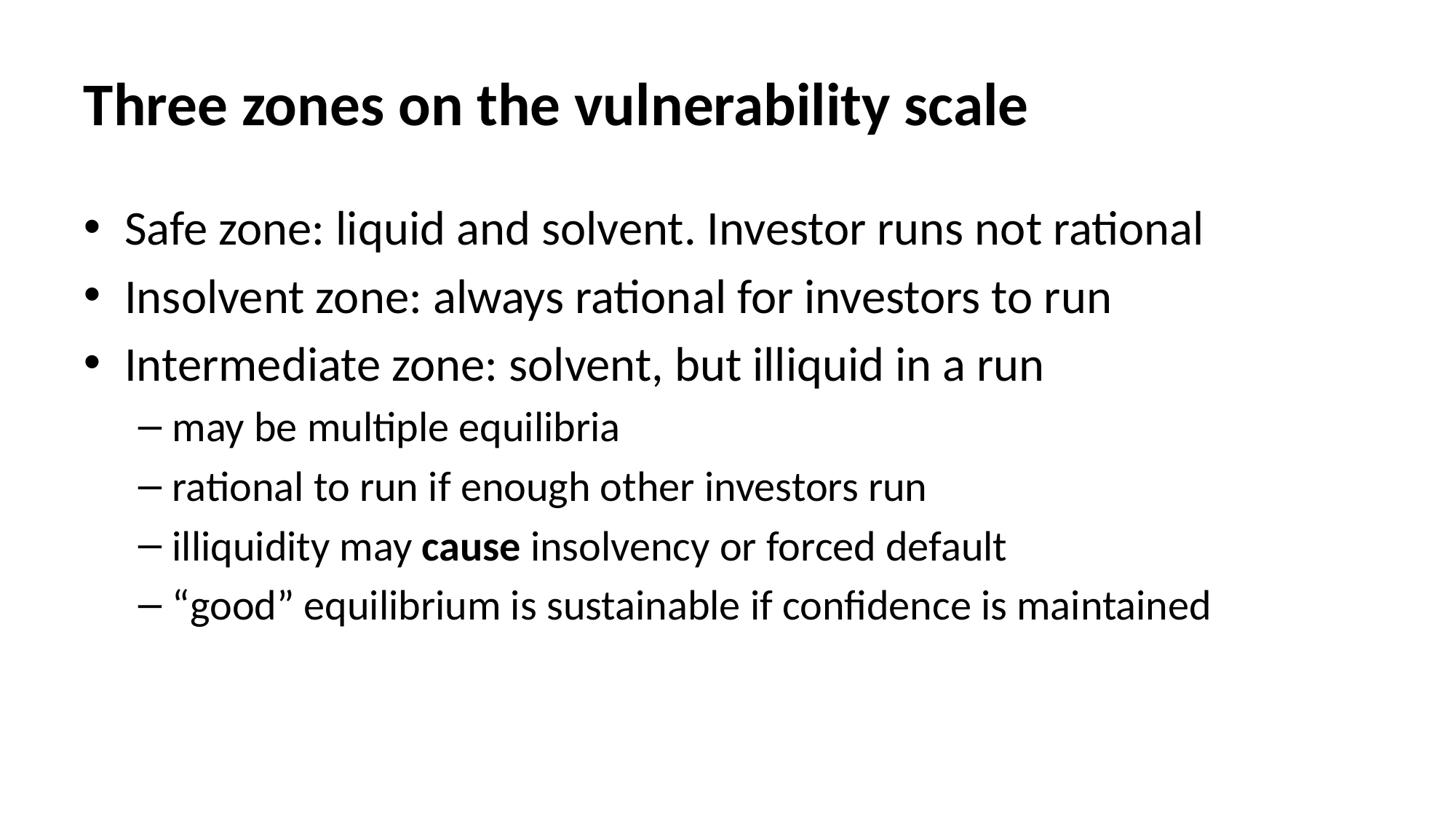

# Three zones on the vulnerability scale
Safe zone: liquid and solvent. Investor runs not rational
Insolvent zone: always rational for investors to run
Intermediate zone: solvent, but illiquid in a run
may be multiple equilibria
rational to run if enough other investors run
illiquidity may cause insolvency or forced default
“good” equilibrium is sustainable if confidence is maintained